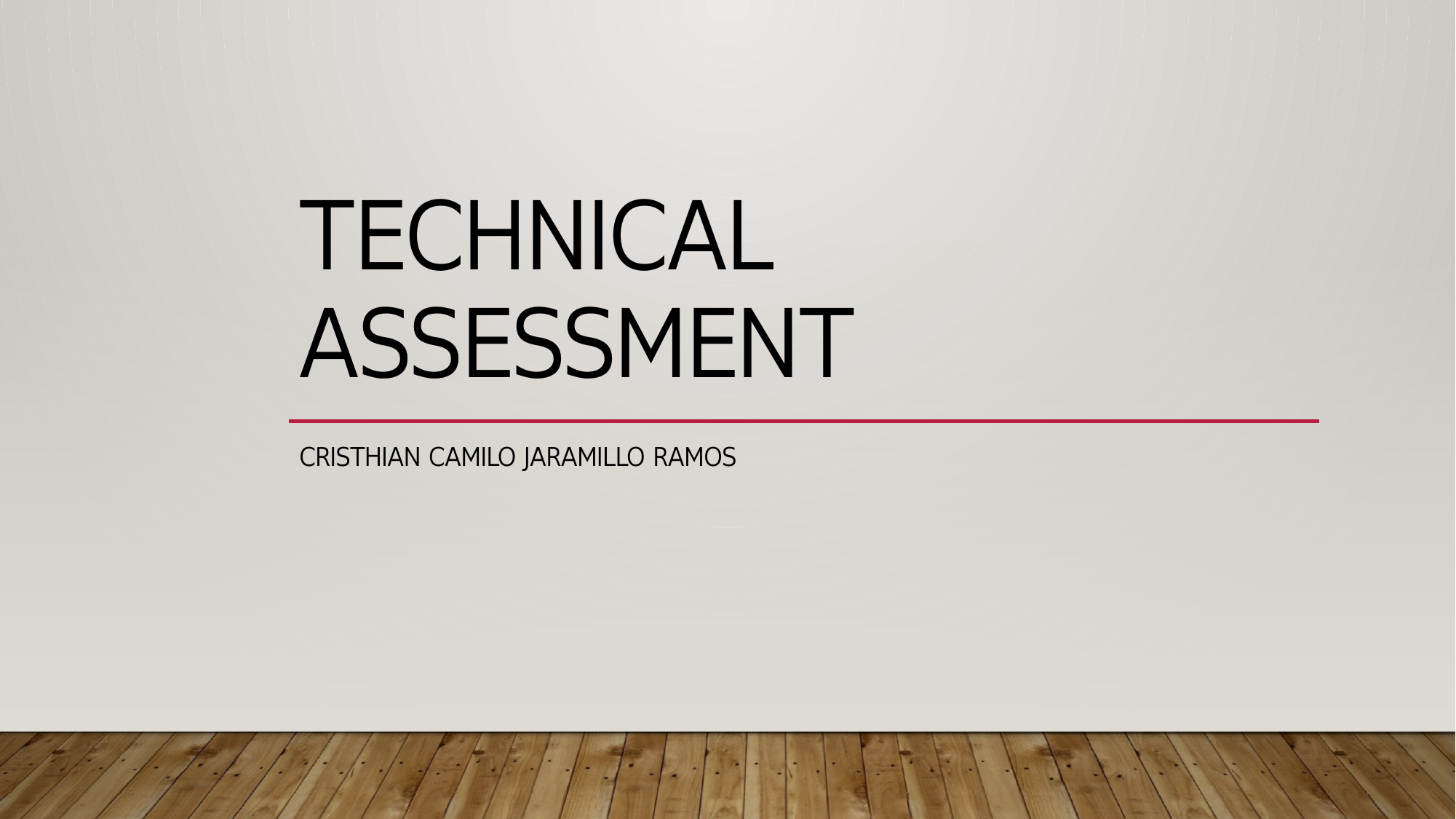

# Technical Assessment
Cristhian Camilo Jaramillo Ramos